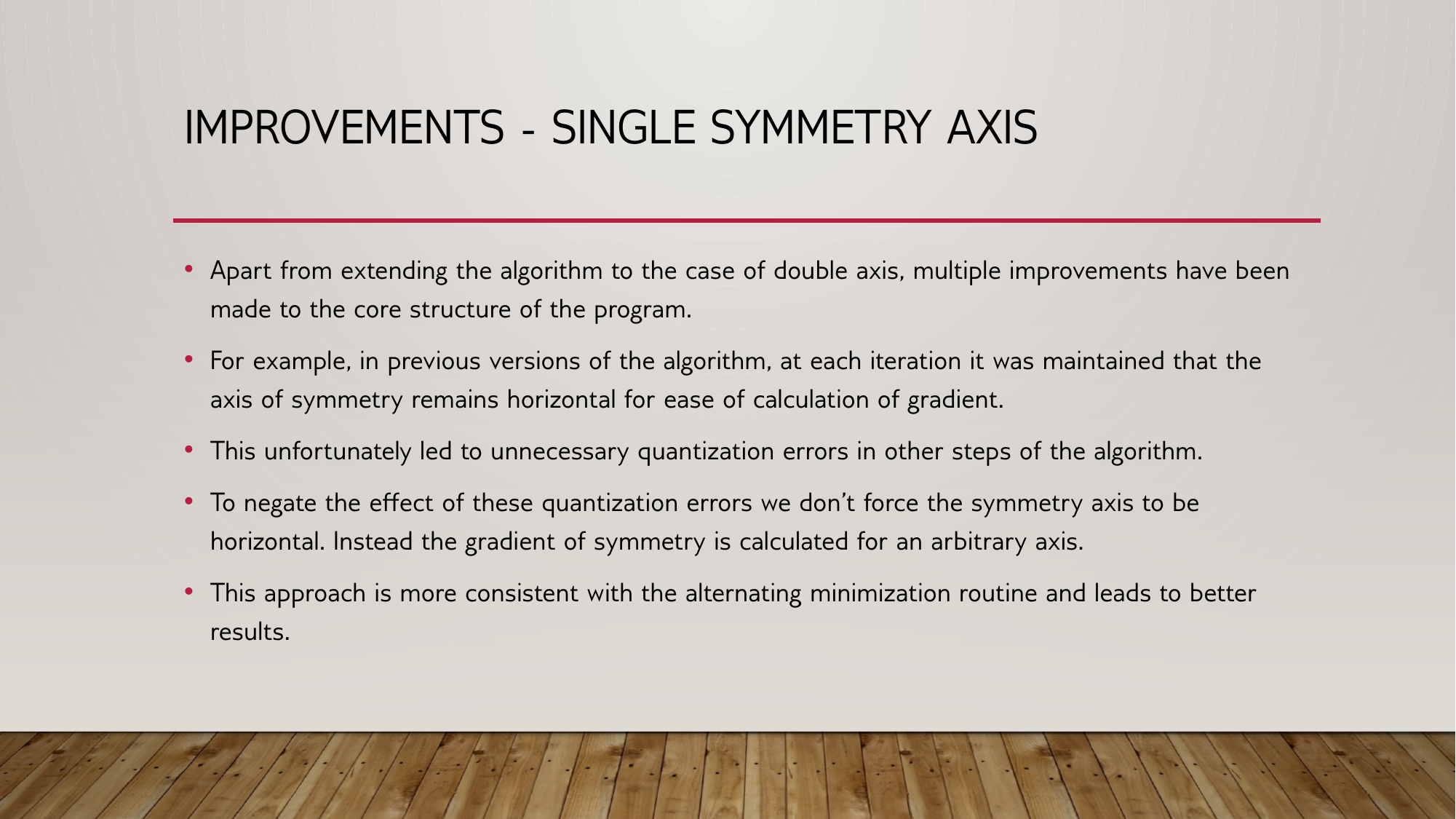

# Improvements - Single Symmetry axis
Apart from extending the algorithm to the case of double axis, multiple improvements have been made to the core structure of the program.
For example, in previous versions of the algorithm, at each iteration it was maintained that the axis of symmetry remains horizontal for ease of calculation of gradient.
This unfortunately led to unnecessary quantization errors in other steps of the algorithm.
To negate the effect of these quantization errors we don’t force the symmetry axis to be horizontal. Instead the gradient of symmetry is calculated for an arbitrary axis.
This approach is more consistent with the alternating minimization routine and leads to better results.